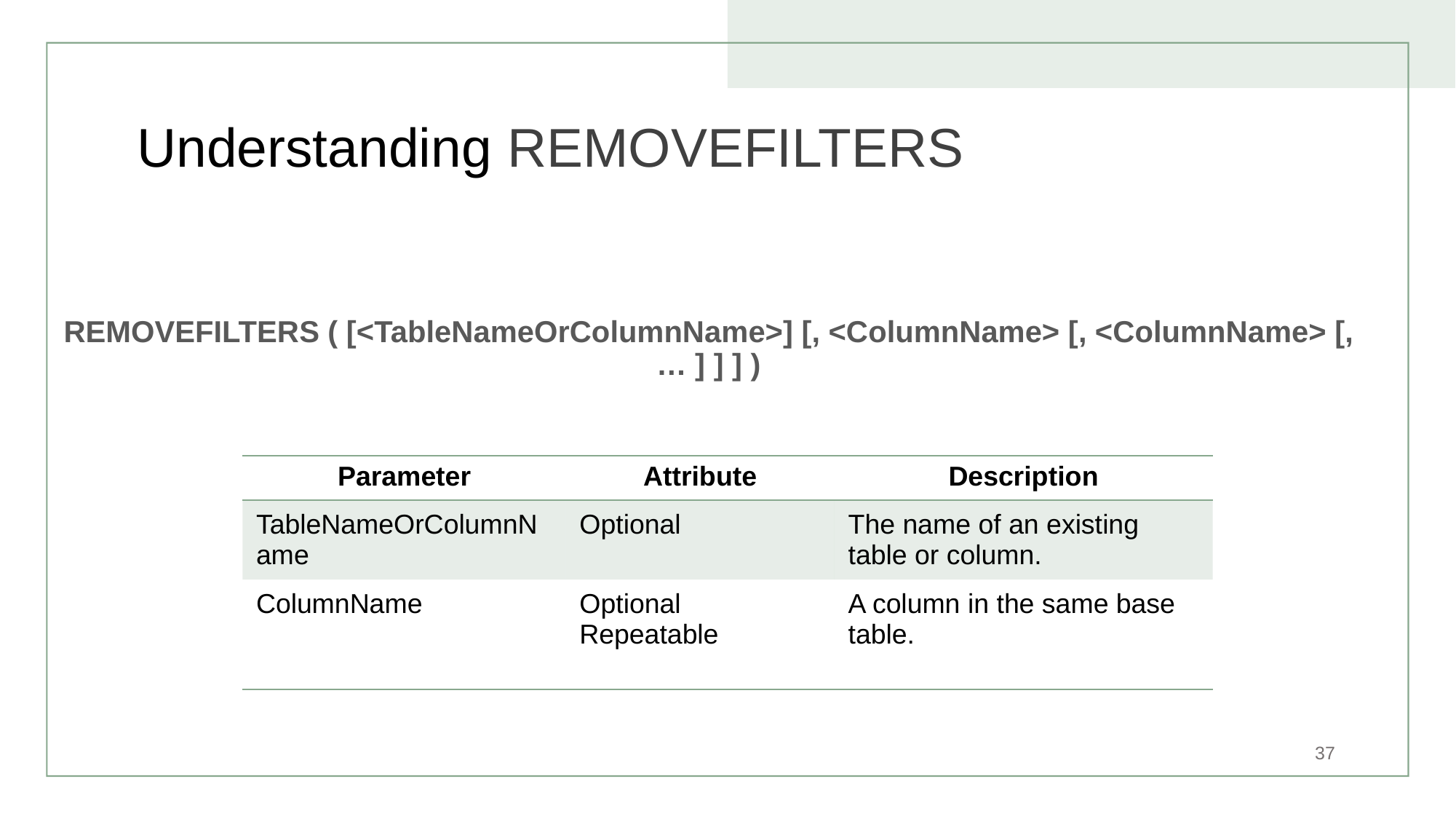

# Understanding REMOVEFILTERS
REMOVEFILTERS ( [<TableNameOrColumnName>] [, <ColumnName> [, <ColumnName> [, … ] ] ] )
| Parameter | Attribute | Description |
| --- | --- | --- |
| TableNameOrColumnName | Optional | The name of an existing table or column. |
| ColumnName | Optional Repeatable | A column in the same base table. |
37